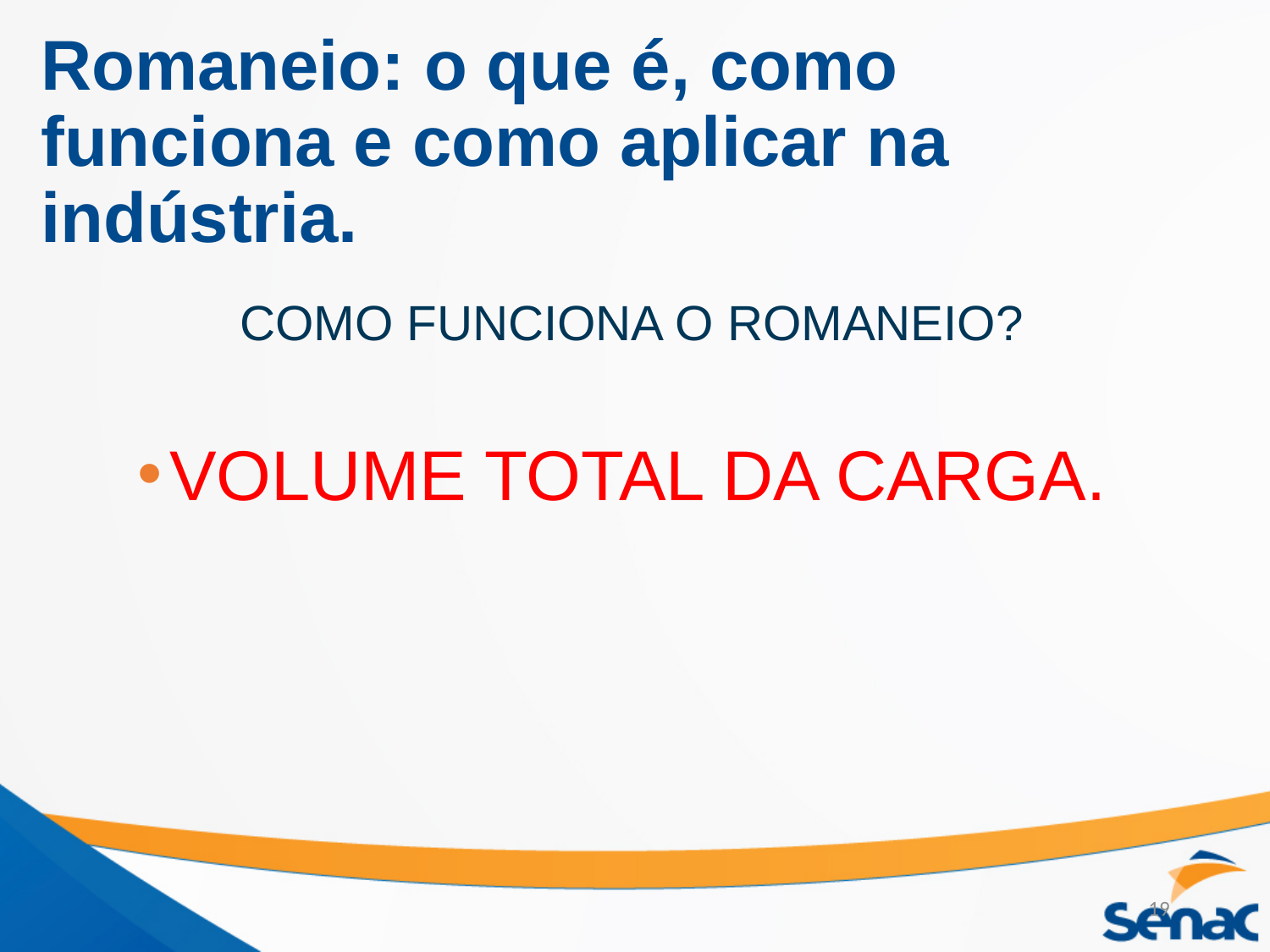

# Romaneio: o que é, como funciona e como aplicar na indústria.
COMO FUNCIONA O ROMANEIO?

VOLUME TOTAL DA CARGA.
19